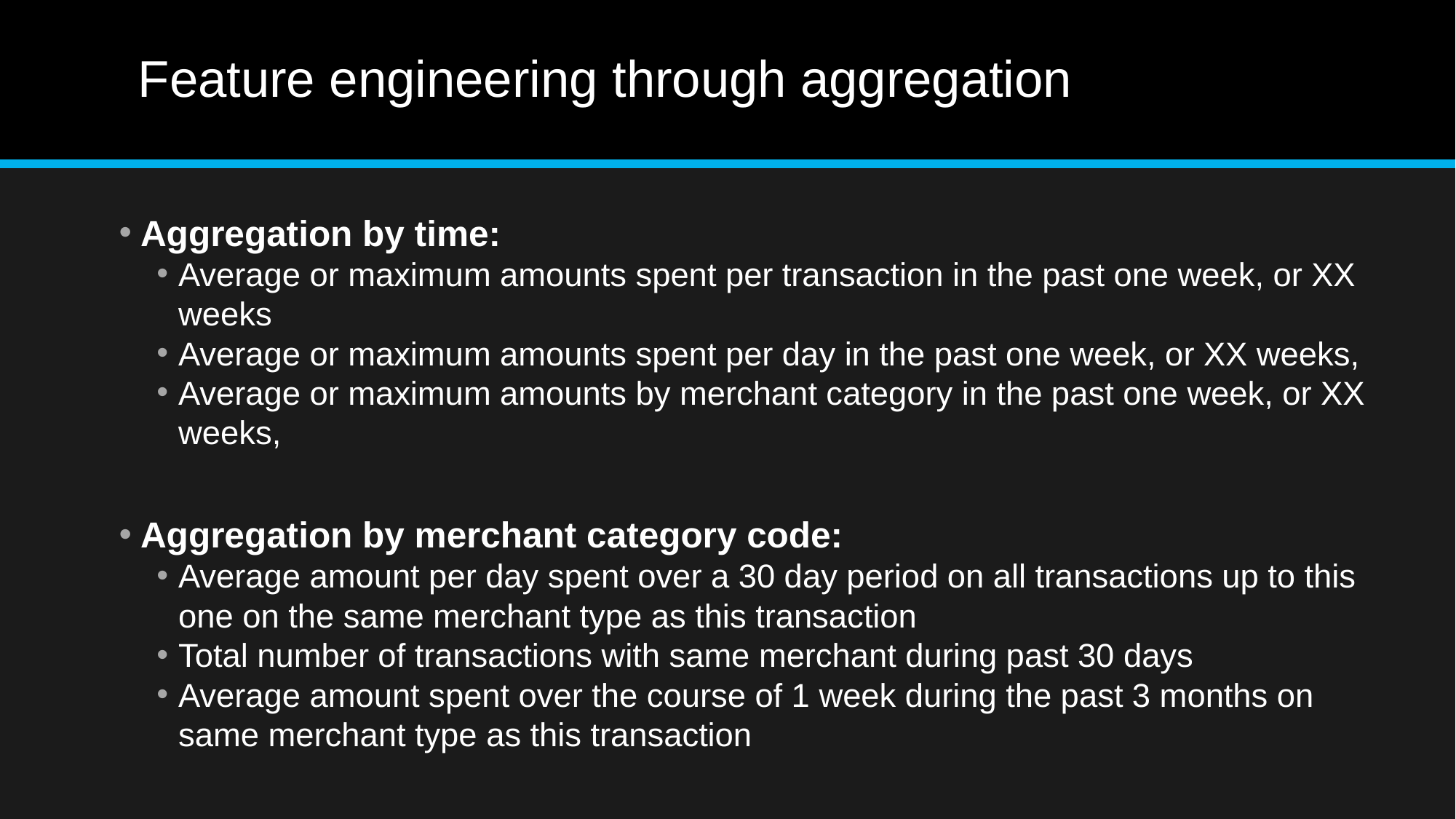

# Feature engineering through aggregation
Aggregation by time:
Average or maximum amounts spent per transaction in the past one week, or XX weeks
Average or maximum amounts spent per day in the past one week, or XX weeks,
Average or maximum amounts by merchant category in the past one week, or XX weeks,

Aggregation by merchant category code:
Average amount per day spent over a 30 day period on all transactions up to this one on the same merchant type as this transaction
Total number of transactions with same merchant during past 30 days
Average amount spent over the course of 1 week during the past 3 months on same merchant type as this transaction